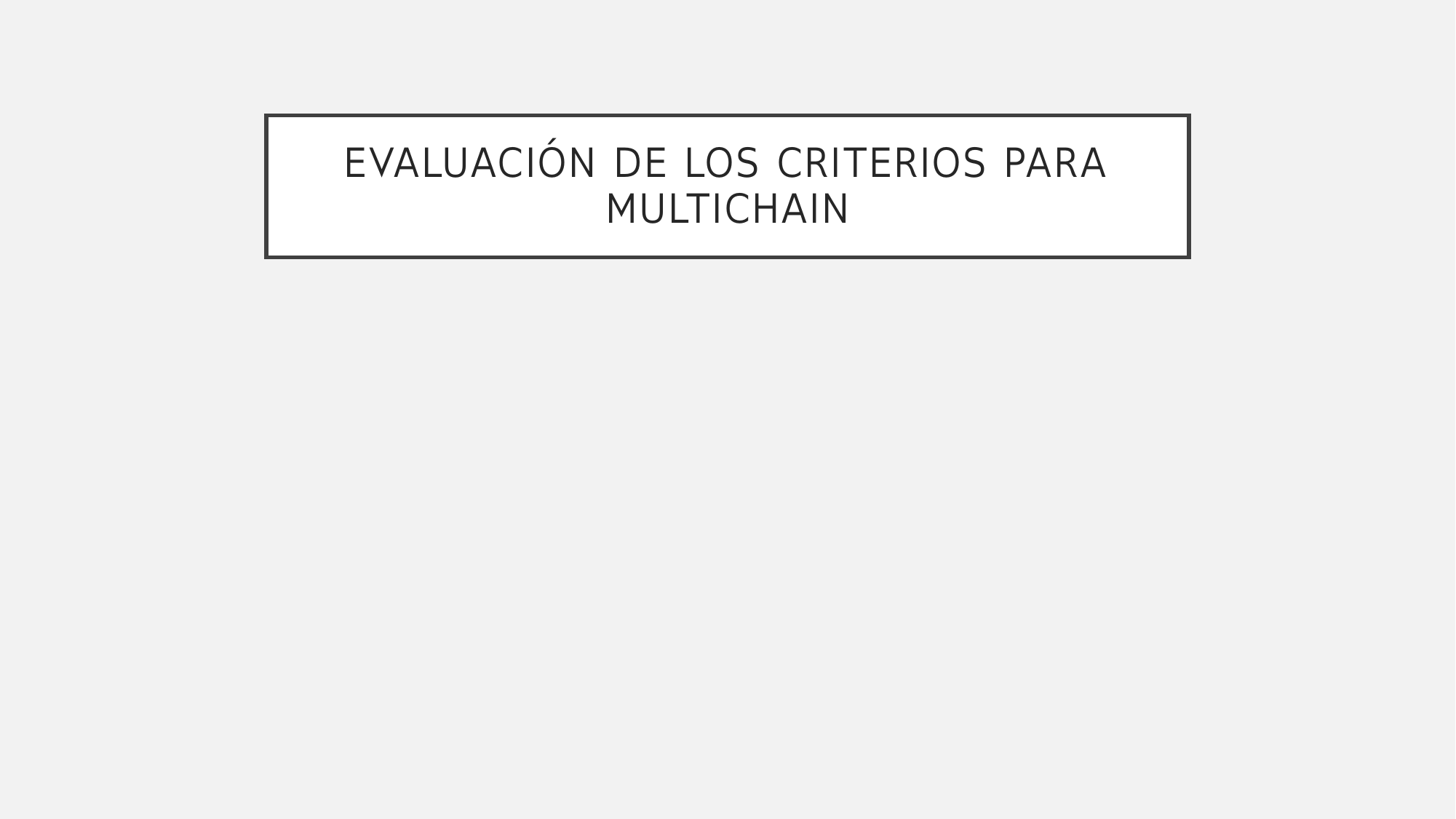

# Evaluación de los criterios para multichain